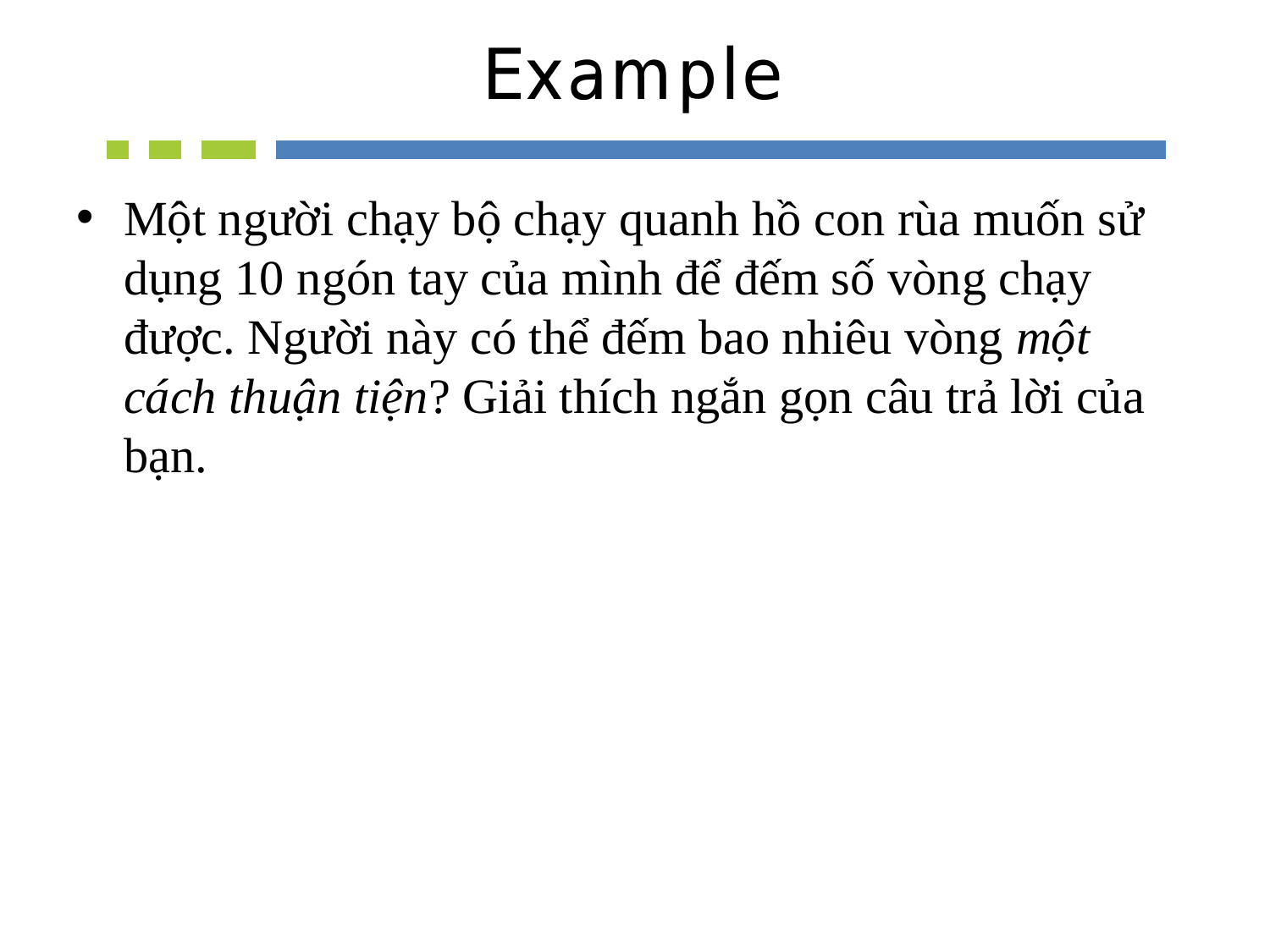

# Example
Một người chạy bộ chạy quanh hồ con rùa muốn sử dụng 10 ngón tay của mình để đếm số vòng chạy được. Người này có thể đếm bao nhiêu vòng một cách thuận tiện? Giải thích ngắn gọn câu trả lời của bạn.